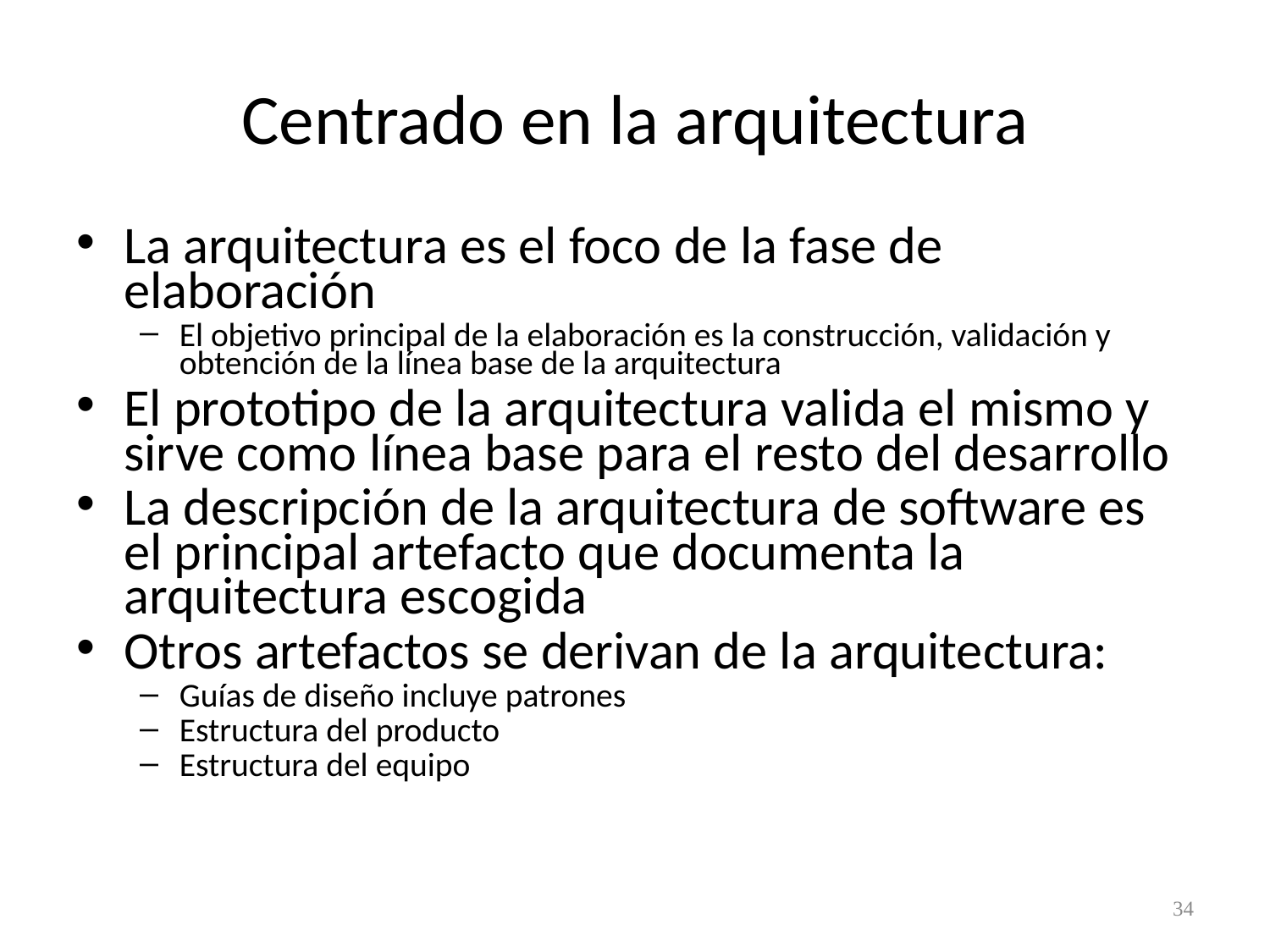

# Centrado en la arquitectura
La arquitectura es el foco de la fase de elaboración
El objetivo principal de la elaboración es la construcción, validación y obtención de la línea base de la arquitectura
El prototipo de la arquitectura valida el mismo y sirve como línea base para el resto del desarrollo
La descripción de la arquitectura de software es el principal artefacto que documenta la arquitectura escogida
Otros artefactos se derivan de la arquitectura:
Guías de diseño incluye patrones
Estructura del producto
Estructura del equipo
34